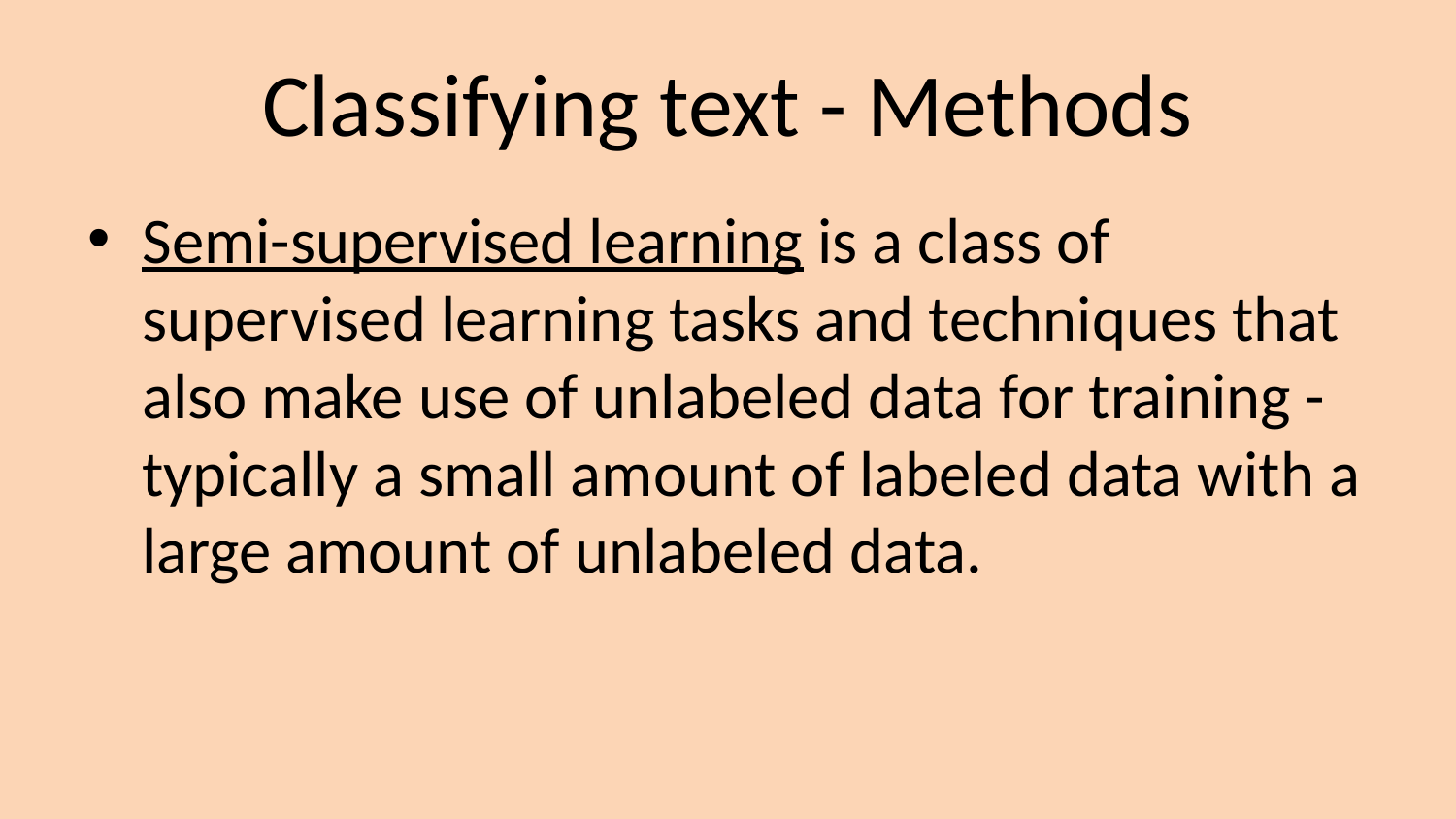

# Classifying text - Methods
Semi-supervised learning is a class of supervised learning tasks and techniques that also make use of unlabeled data for training - typically a small amount of labeled data with a large amount of unlabeled data.